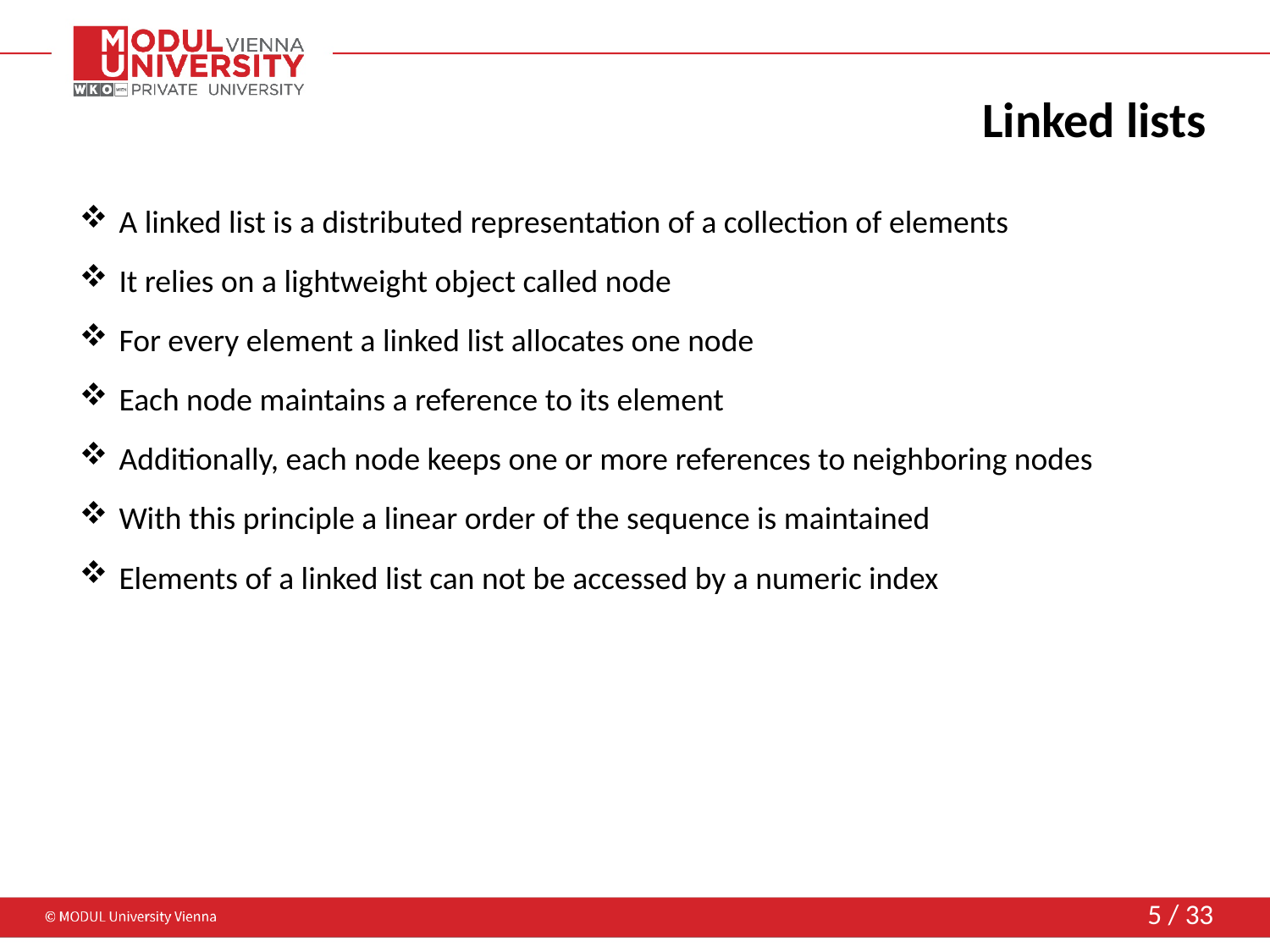

# Linked lists
A linked list is a distributed representation of a collection of elements
It relies on a lightweight object called node
For every element a linked list allocates one node
Each node maintains a reference to its element
Additionally, each node keeps one or more references to neighboring nodes
With this principle a linear order of the sequence is maintained
Elements of a linked list can not be accessed by a numeric index